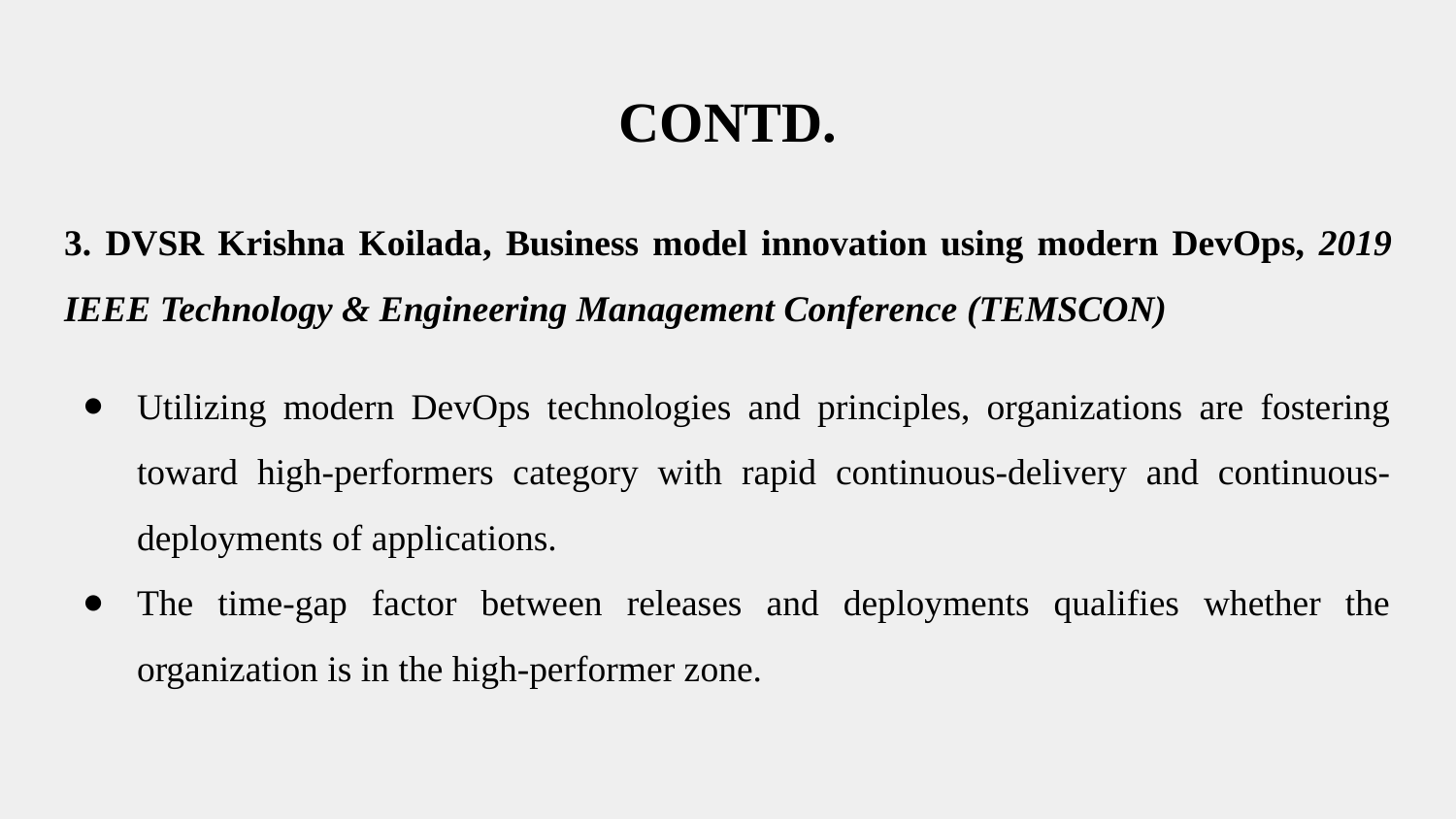

# CONTD.
3. DVSR Krishna Koilada, Business model innovation using modern DevOps, 2019 IEEE Technology & Engineering Management Conference (TEMSCON)
Utilizing modern DevOps technologies and principles, organizations are fostering toward high-performers category with rapid continuous-delivery and continuous-deployments of applications.
The time-gap factor between releases and deployments qualifies whether the organization is in the high-performer zone.